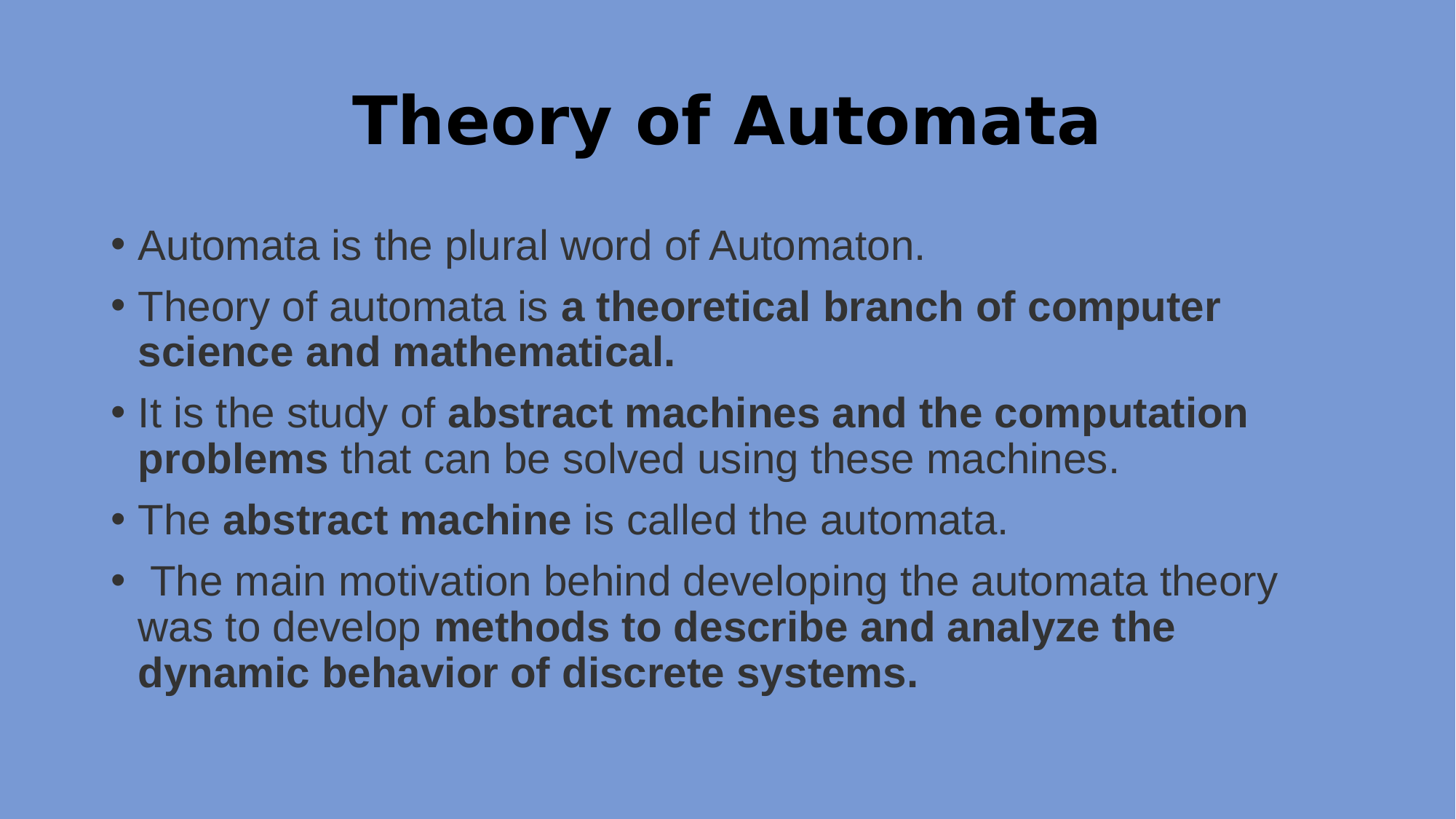

# Theory of Automata
Automata is the plural word of Automaton.
Theory of automata is a theoretical branch of computer science and mathematical.
It is the study of abstract machines and the computation problems that can be solved using these machines.
The abstract machine is called the automata.
 The main motivation behind developing the automata theory was to develop methods to describe and analyze the dynamic behavior of discrete systems.